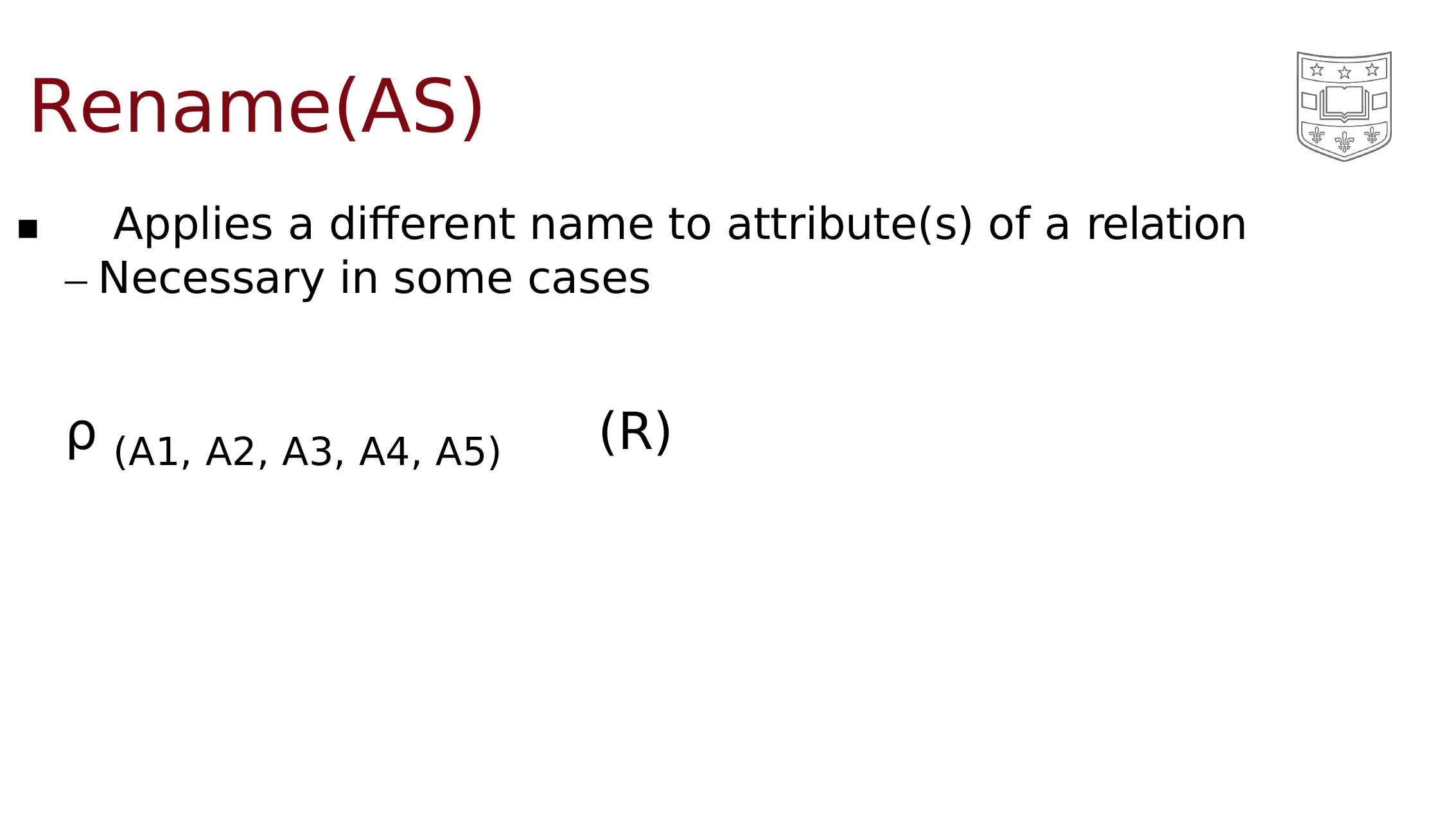

# Rename(AS)
◼	Applies a different name to attribute(s) of a relation
– Necessary in some cases

ρ (A1, A2, A3, A4, A5)	(R)